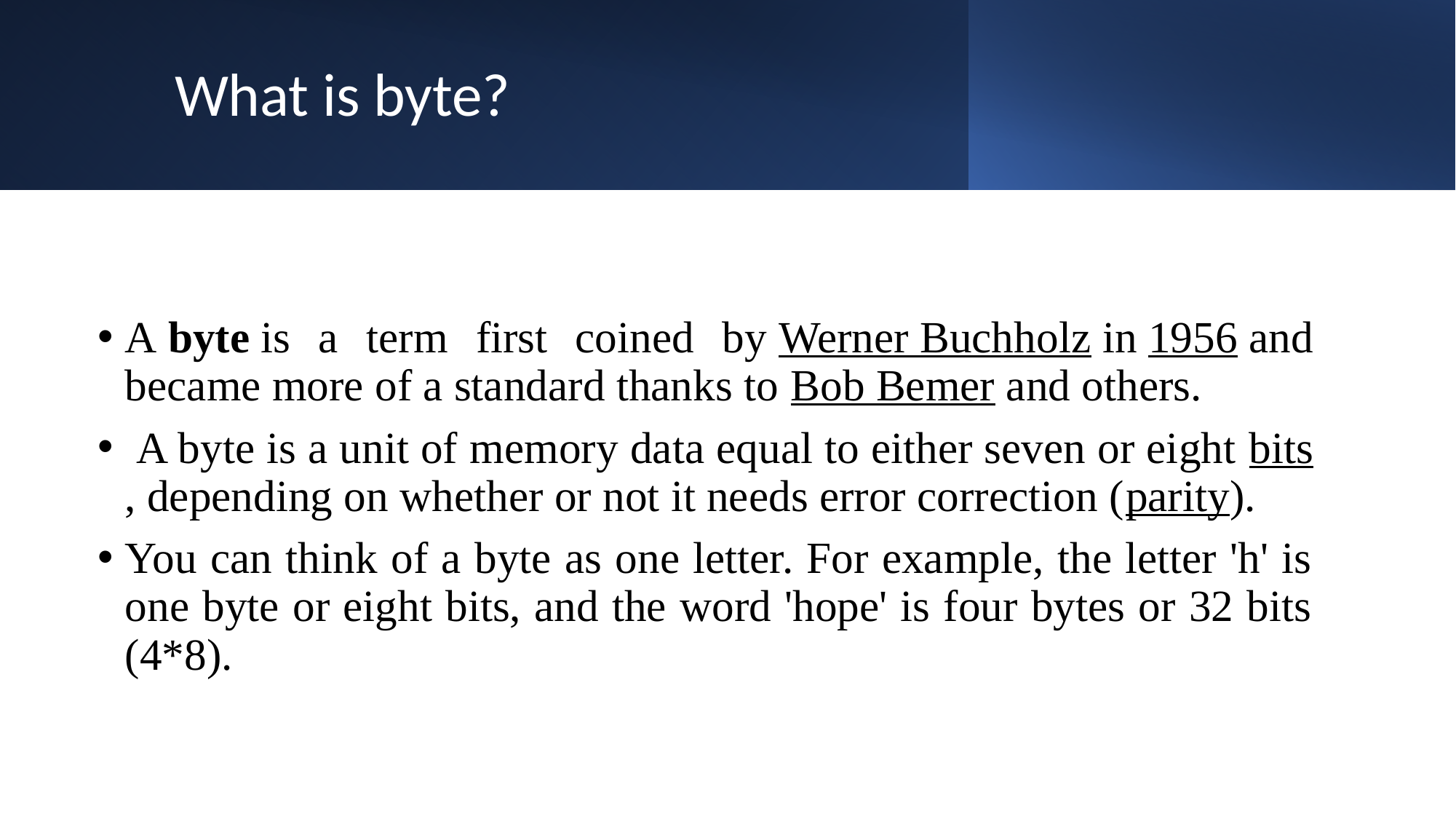

# What is byte?
A byte is a term first coined by Werner Buchholz in 1956 and became more of a standard thanks to Bob Bemer and others.
 A byte is a unit of memory data equal to either seven or eight bits, depending on whether or not it needs error correction (parity).
You can think of a byte as one letter. For example, the letter 'h' is one byte or eight bits, and the word 'hope' is four bytes or 32 bits (4*8).